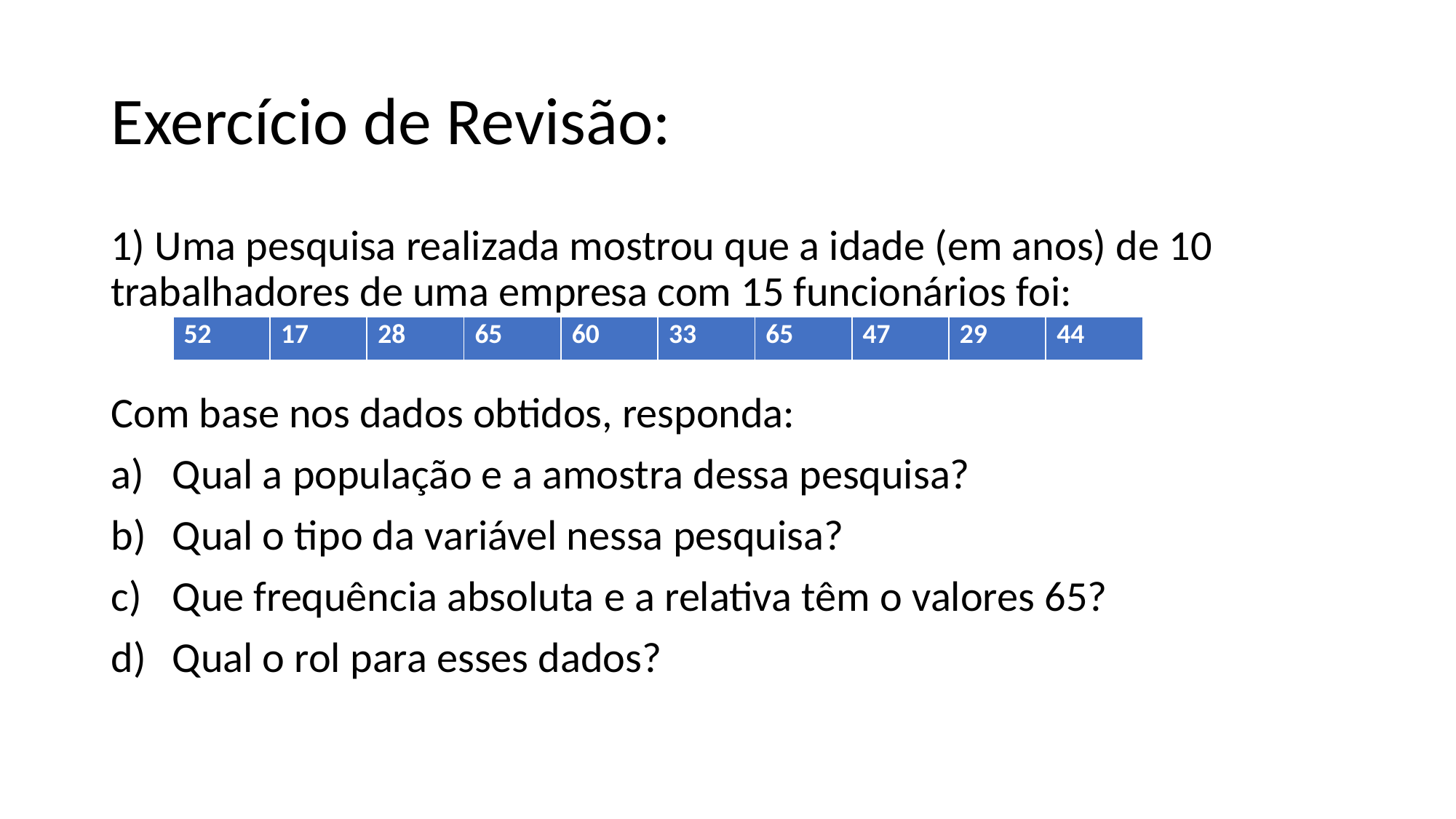

# Exercício de Revisão:
1) Uma pesquisa realizada mostrou que a idade (em anos) de 10 trabalhadores de uma empresa com 15 funcionários foi:

Com base nos dados obtidos, responda:
Qual a população e a amostra dessa pesquisa?
Qual o tipo da variável nessa pesquisa?
Que frequência absoluta e a relativa têm o valores 65?
Qual o rol para esses dados?
| 52 | 17 | 28 | 65 | 60 | 33 | 65 | 47 | 29 | 44 |
| --- | --- | --- | --- | --- | --- | --- | --- | --- | --- |